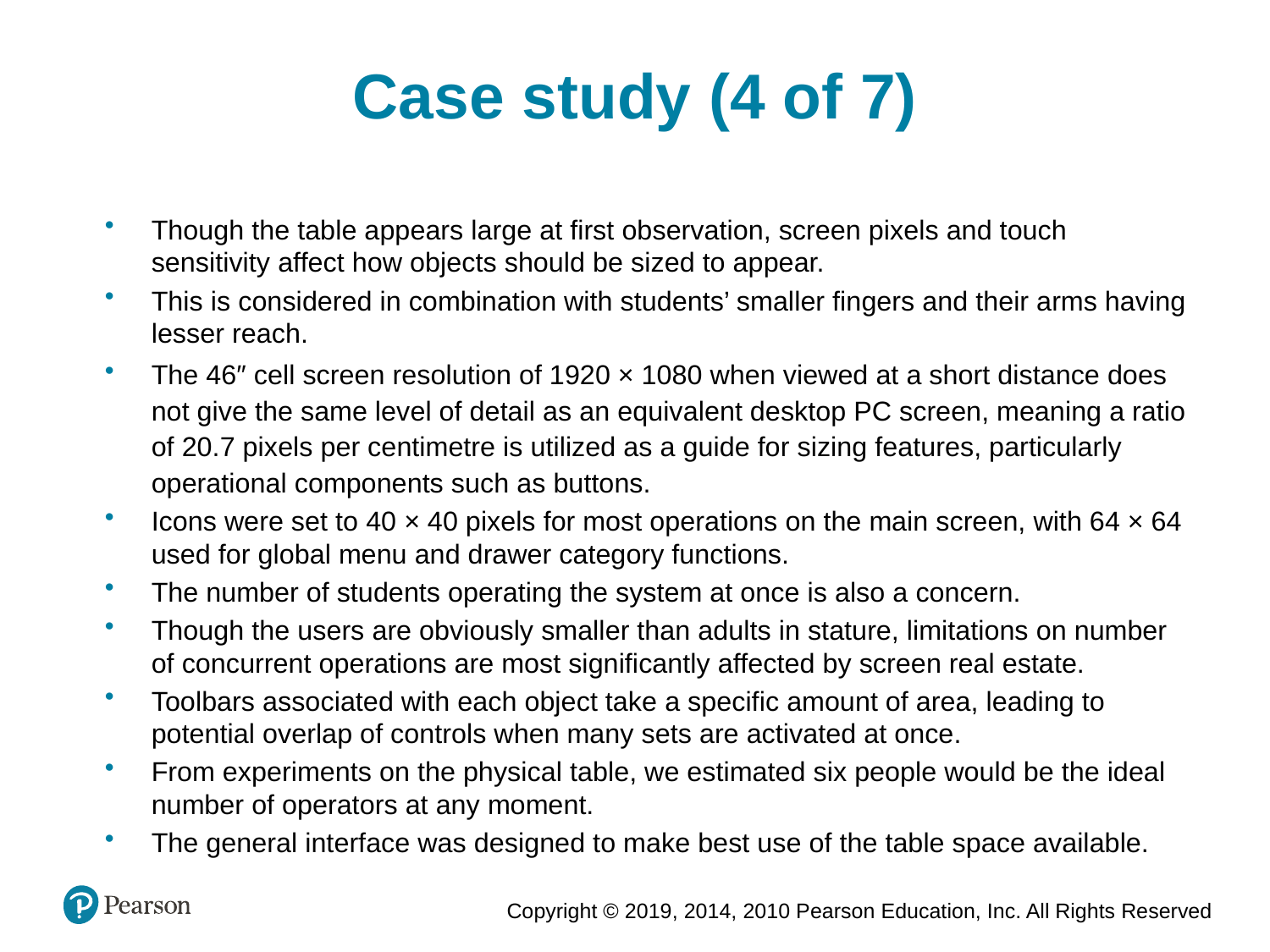

Case study (4 of 7)
Though the table appears large at first observation, screen pixels and touch sensitivity affect how objects should be sized to appear.
This is considered in combination with students’ smaller fingers and their arms having lesser reach.
The 46″ cell screen resolution of 1920 × 1080 when viewed at a short distance does not give the same level of detail as an equivalent desktop PC screen, meaning a ratio of 20.7 pixels per centimetre is utilized as a guide for sizing features, particularly operational components such as buttons.
Icons were set to 40 × 40 pixels for most operations on the main screen, with 64 × 64 used for global menu and drawer category functions.
The number of students operating the system at once is also a concern.
Though the users are obviously smaller than adults in stature, limitations on number of concurrent operations are most significantly affected by screen real estate.
Toolbars associated with each object take a specific amount of area, leading to potential overlap of controls when many sets are activated at once.
From experiments on the physical table, we estimated six people would be the ideal number of operators at any moment.
The general interface was designed to make best use of the table space available.